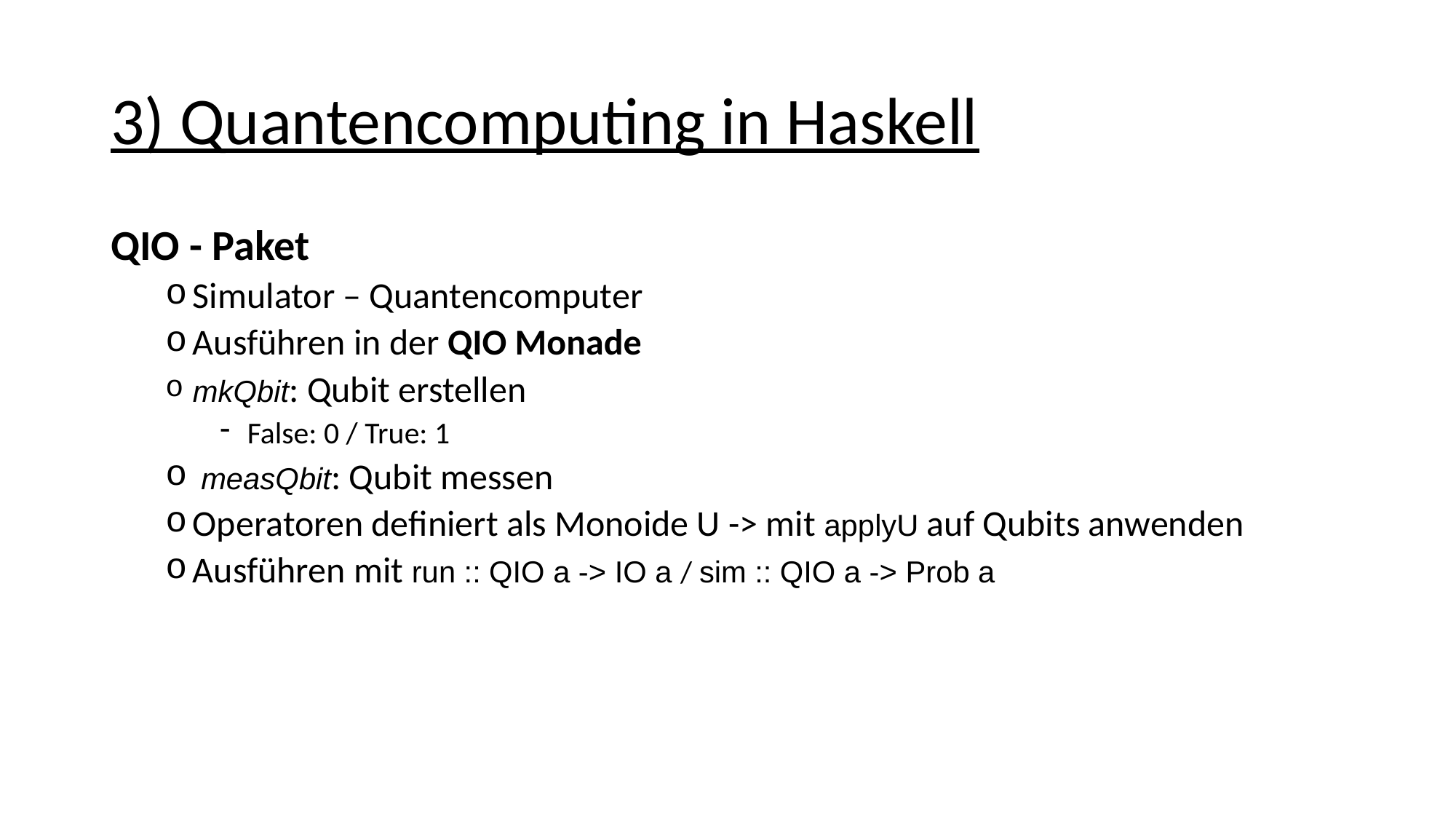

# 3) Quantencomputing in Haskell
QIO - Paket
Simulator – Quantencomputer
Ausführen in der QIO Monade
mkQbit: Qubit erstellen
False: 0 / True: 1
 measQbit: Qubit messen
Operatoren definiert als Monoide U -> mit applyU auf Qubits anwenden
Ausführen mit run :: QIO a -> IO a / sim :: QIO a -> Prob a